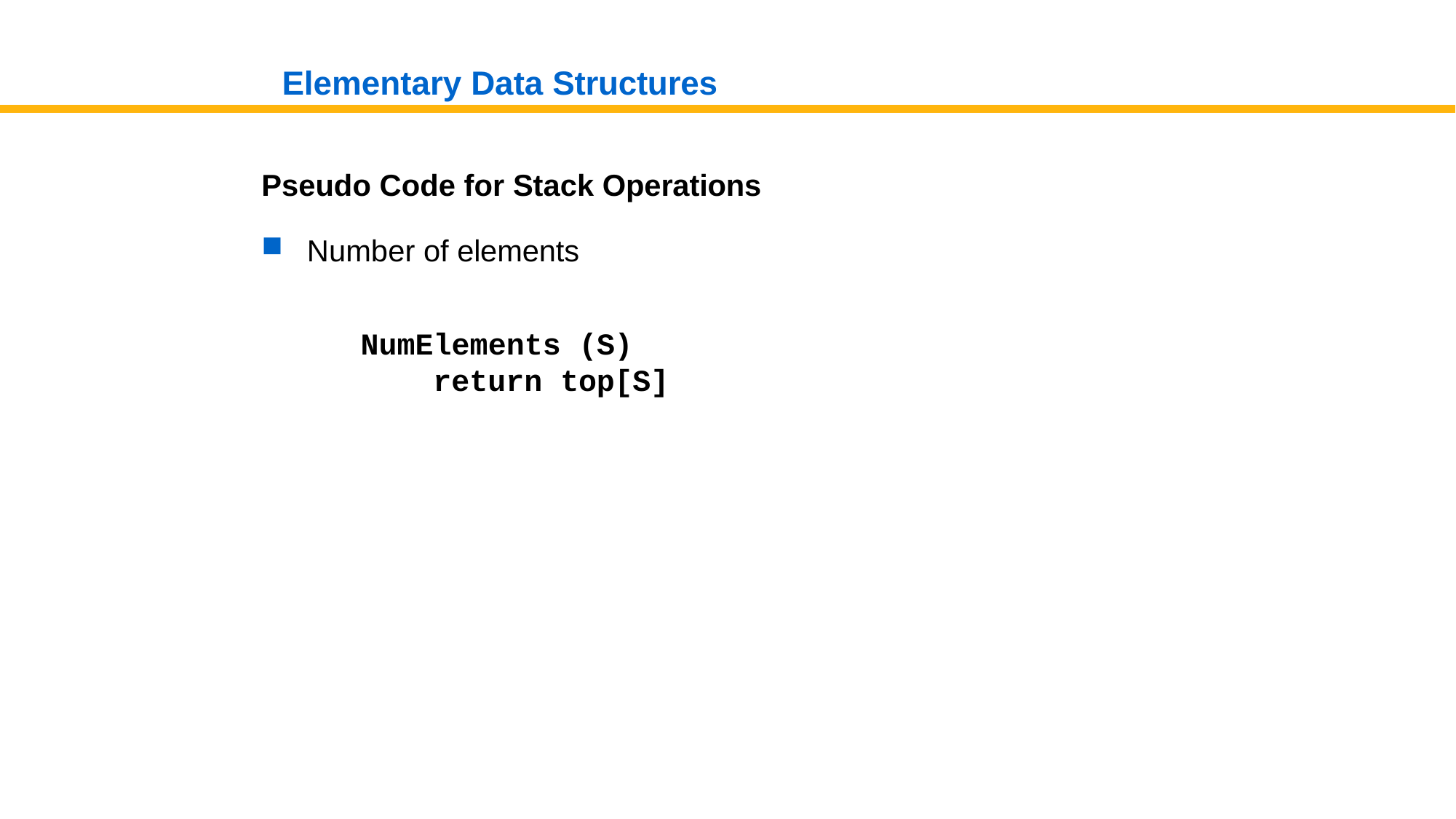

# Elementary Data Structures
Pseudo Code for Stack Operations
Number of elements

NumElements (S) return top[S]
Data Structures and Algorithms (141)